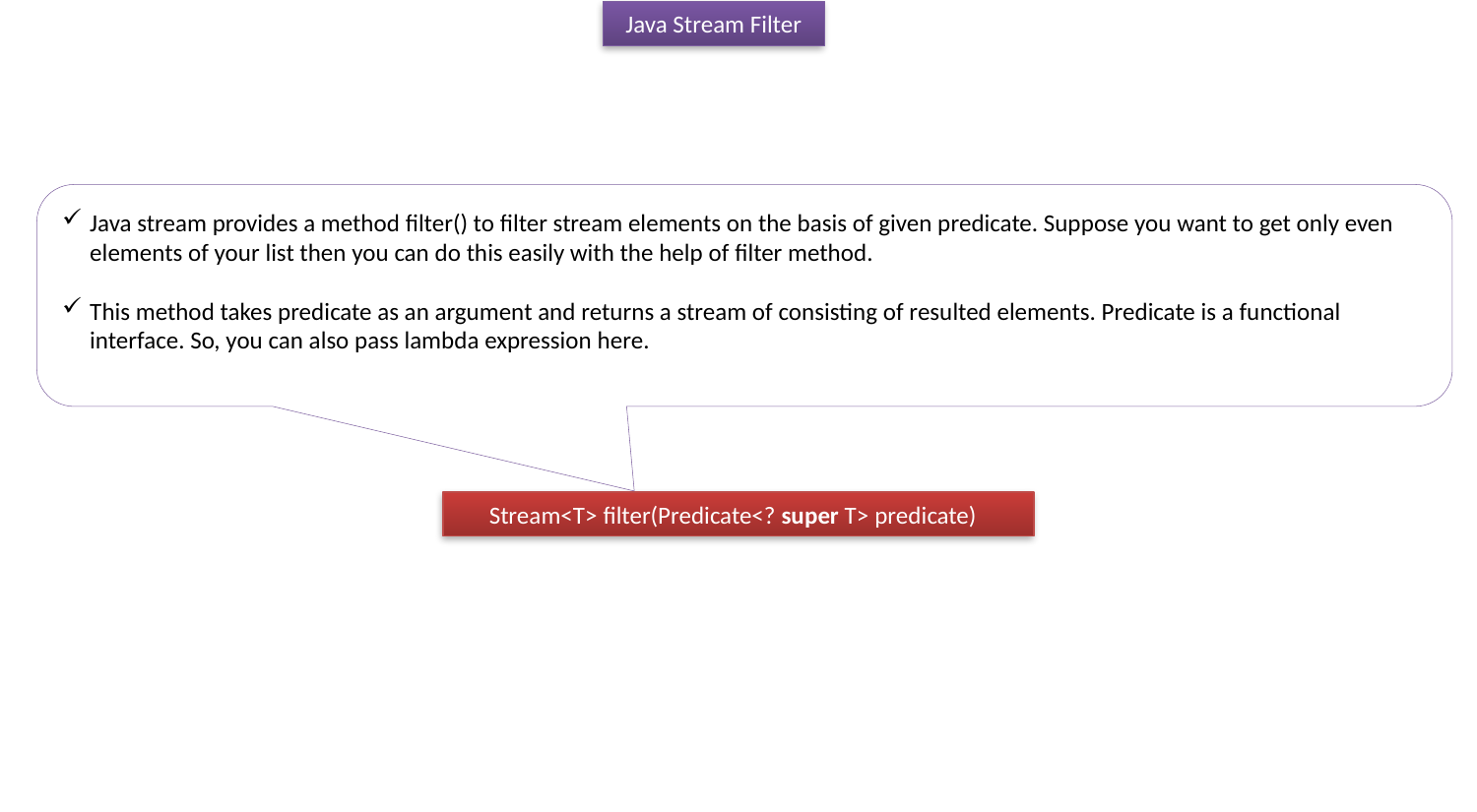

Java Stream Filter

Java stream provides a method filter() to filter stream elements on the basis of given predicate. Suppose you want to get only even elements of your list then you can do this easily with the help of filter method.

This method takes predicate as an argument and returns a stream of consisting of resulted elements. Predicate is a functional interface. So, you can also pass lambda expression here.

Stream<T> filter(Predicate<? super T> predicate)